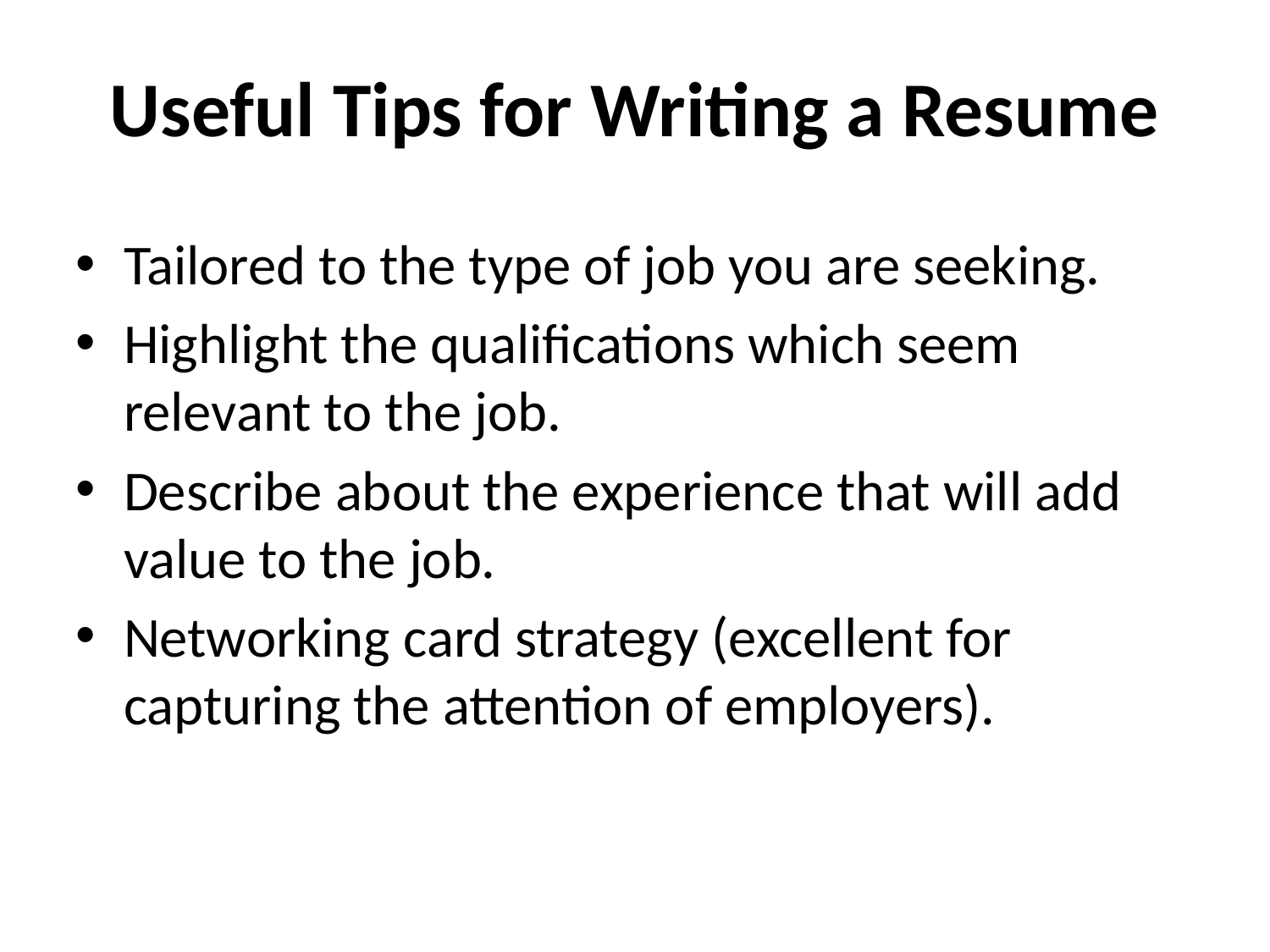

Useful Tips for Writing a Resume
Tailored to the type of job you are seeking.
Highlight the qualifications which seem relevant to the job.
Describe about the experience that will add value to the job.
Networking card strategy (excellent for capturing the attention of employers).